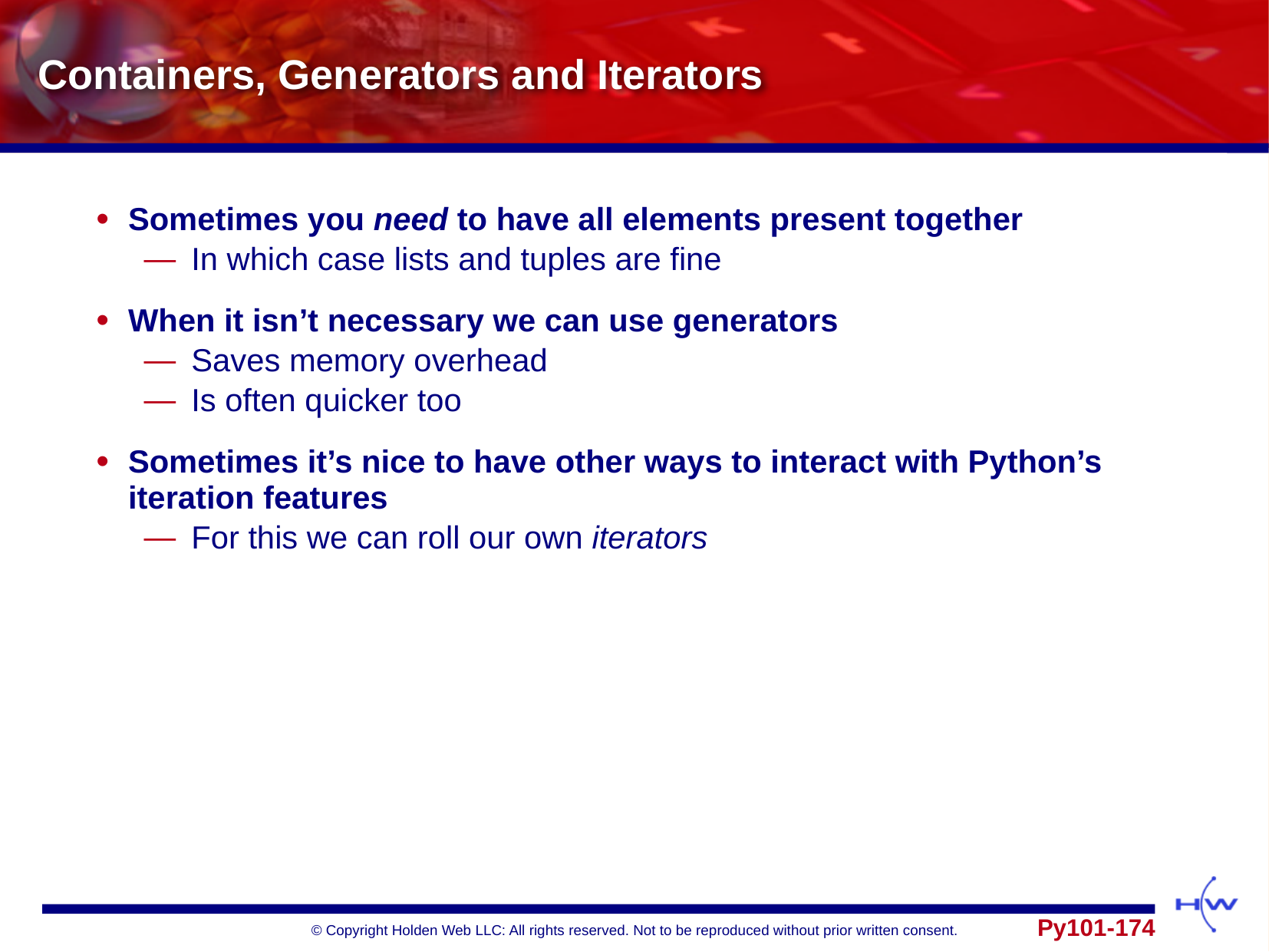

# Containers, Generators and Iterators
Sometimes you need to have all elements present together
In which case lists and tuples are fine
When it isn’t necessary we can use generators
Saves memory overhead
Is often quicker too
Sometimes it’s nice to have other ways to interact with Python’s iteration features
For this we can roll our own iterators